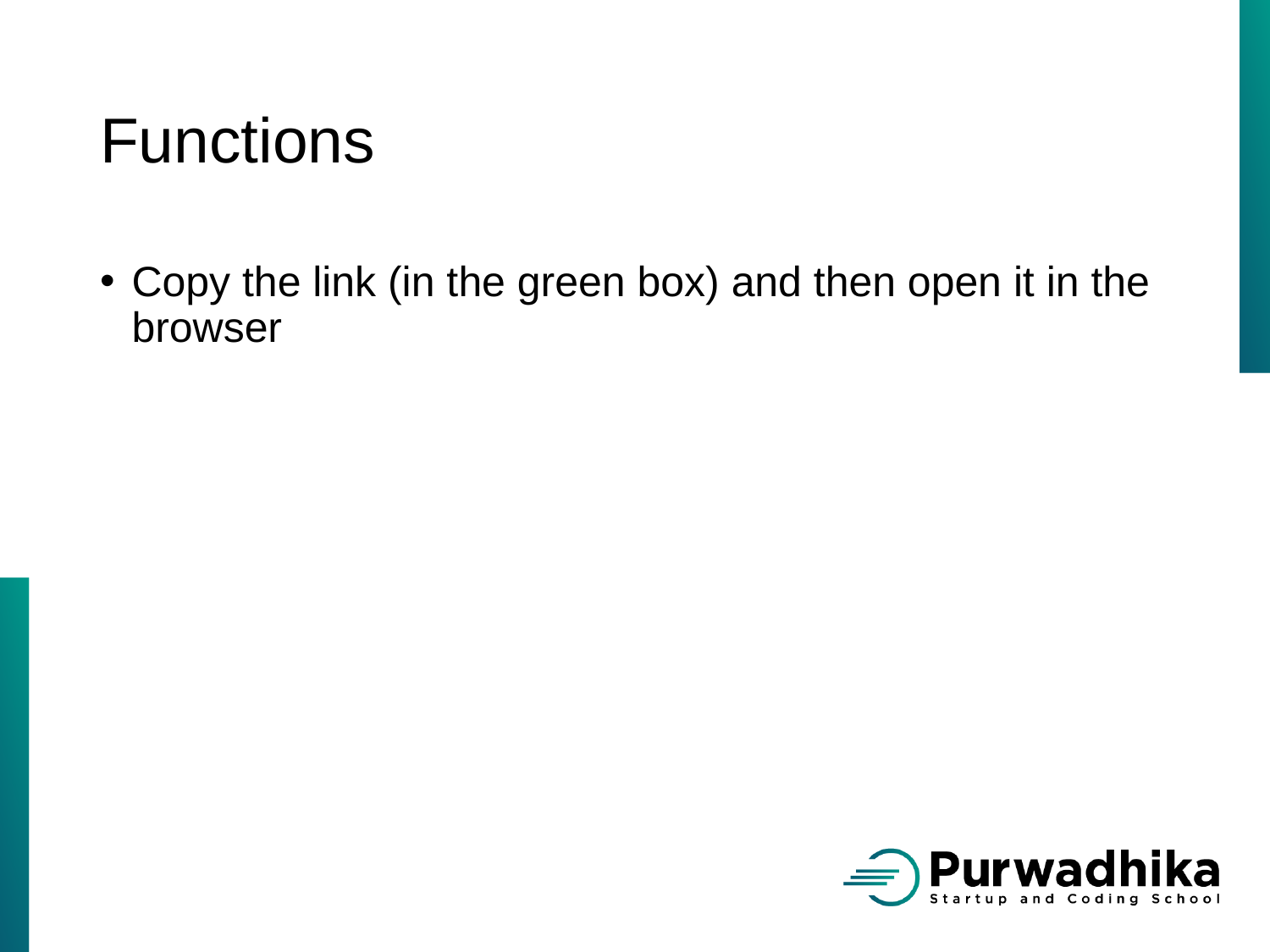

# Functions
Copy the link (in the green box) and then open it in the browser